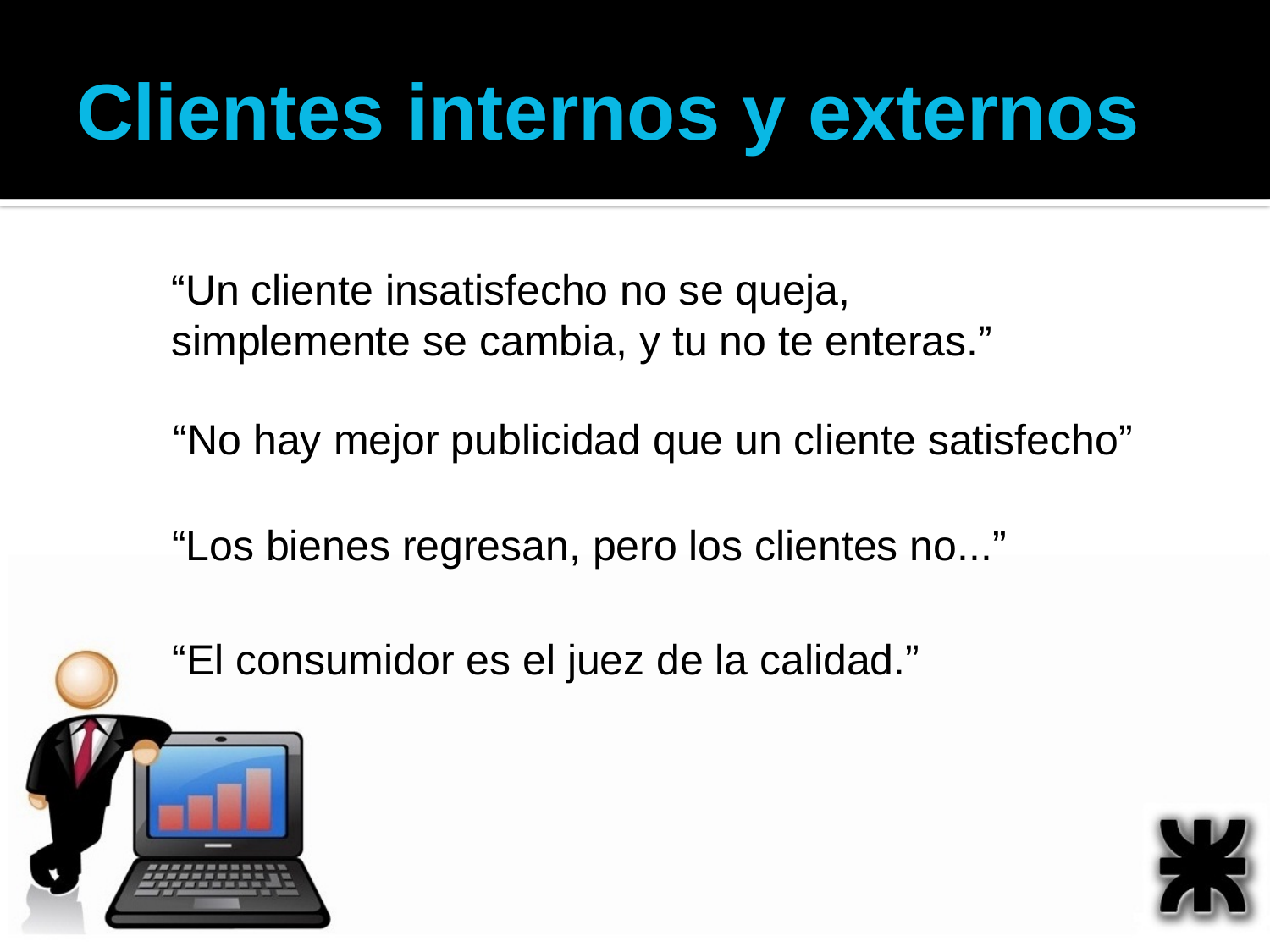

# Clientes internos y externos
“Un cliente insatisfecho no se queja,
simplemente se cambia, y tu no te enteras.”
“No hay mejor publicidad que un cliente satisfecho”
“Los bienes regresan, pero los clientes no...”
“El consumidor es el juez de la calidad.”